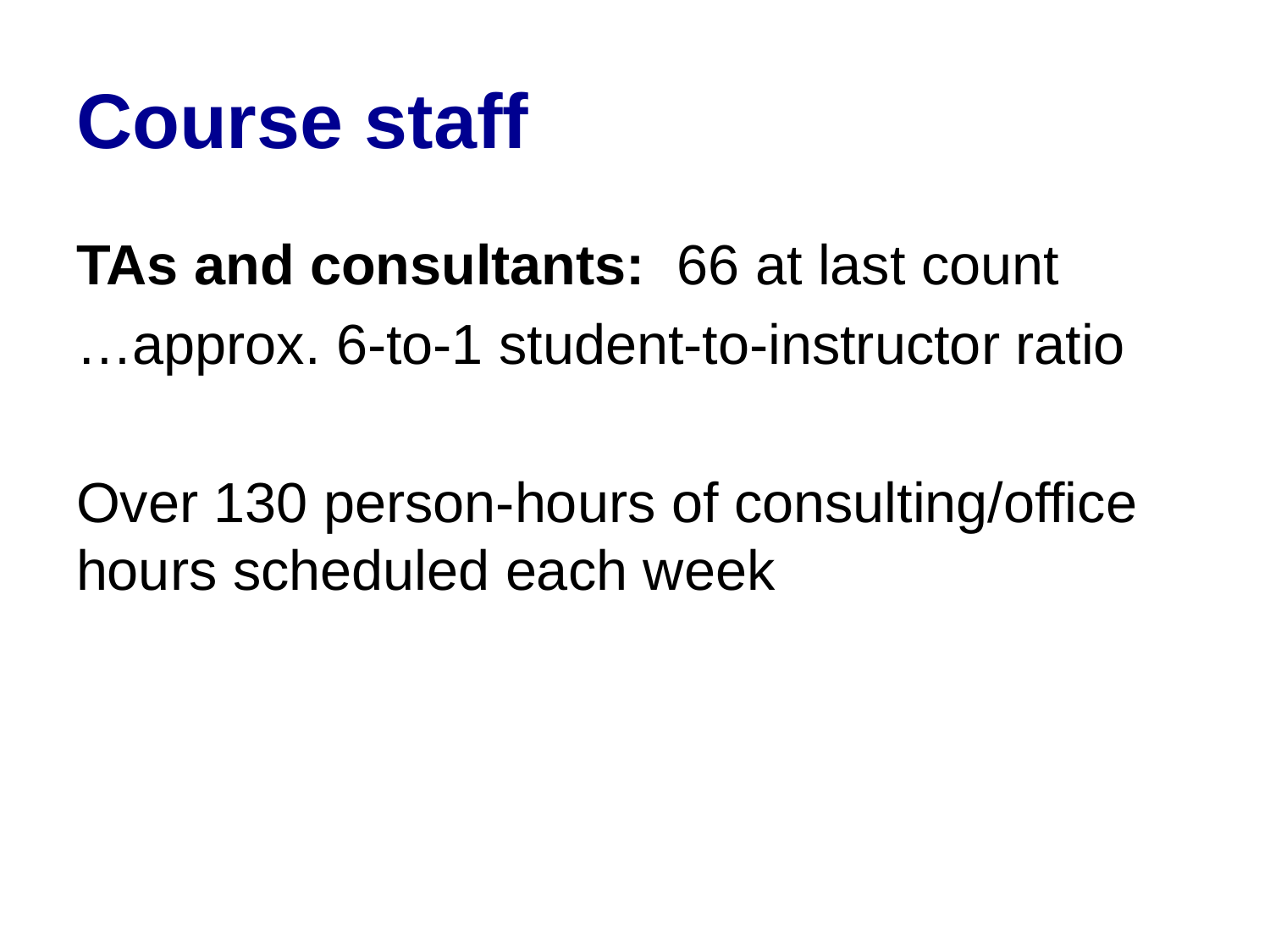

# Course staff
TAs and consultants:  66 at last count
…approx. 6-to-1 student-to-instructor ratio

Over 130 person-hours of consulting/office hours scheduled each week